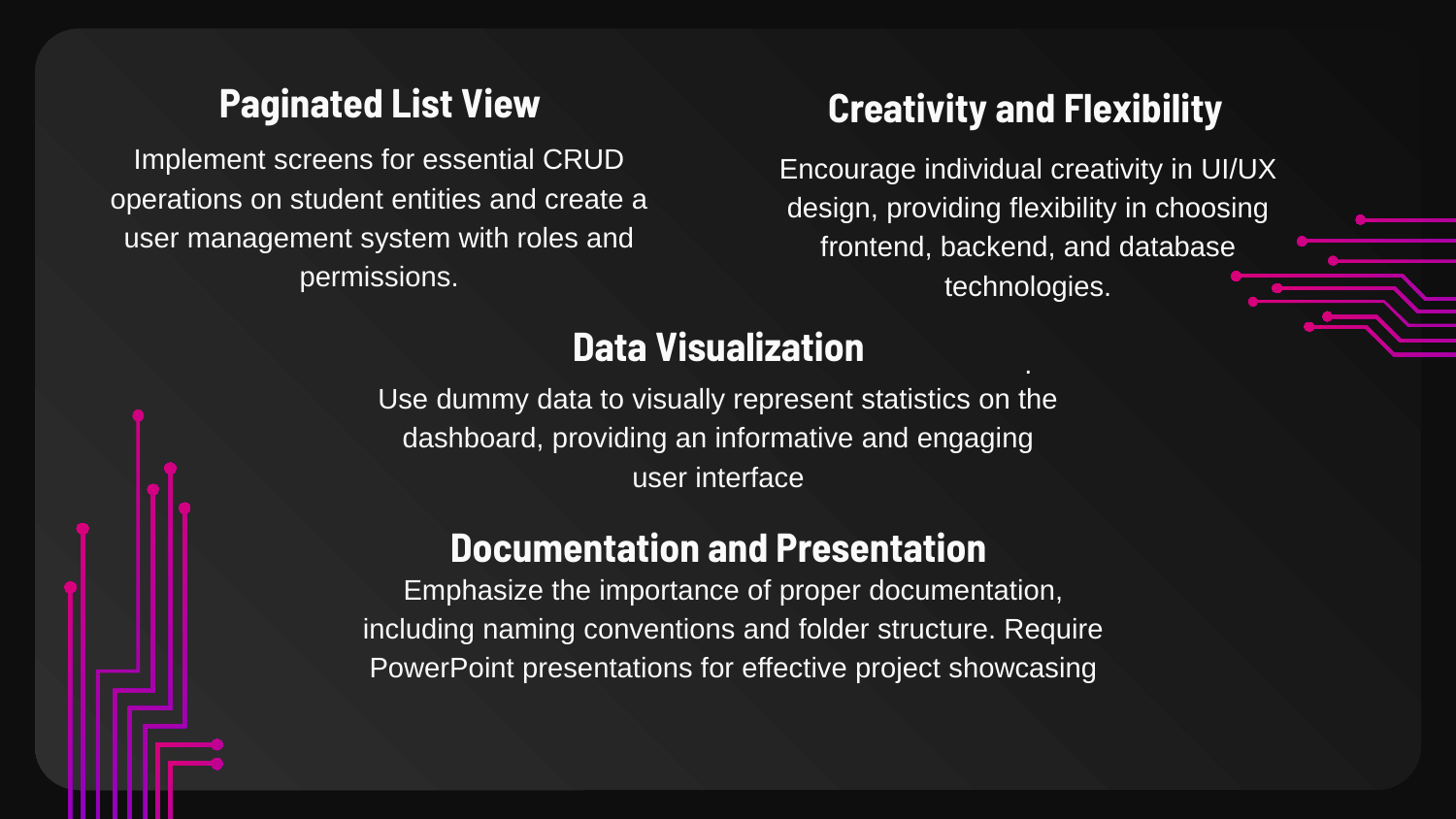

Paginated List View
Creativity and Flexibility
Implement screens for essential CRUD operations on student entities and create a user management system with roles and permissions.
Encourage individual creativity in UI/UX design, providing flexibility in choosing frontend, backend, and database technologies.

.

Data Visualization
Use dummy data to visually represent statistics on the dashboard, providing an informative and engaging user interface
Documentation and Presentation
Emphasize the importance of proper documentation, including naming conventions and folder structure. Require PowerPoint presentations for effective project showcasing